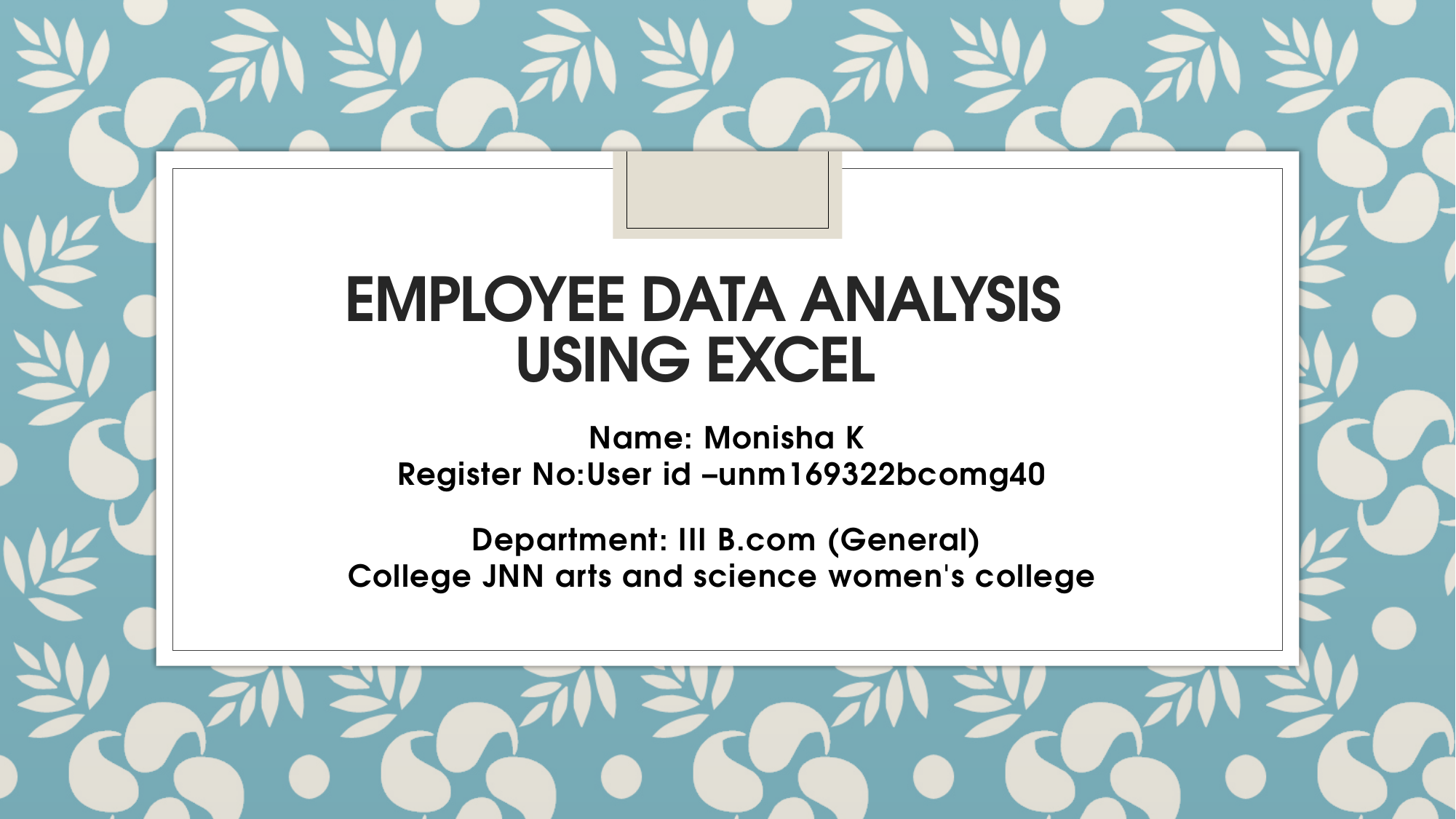

# Employee data analysis using excel
Name: Monisha K
Register No:User id –unm169322bcomg40

Department: III B.com (General)
College JNN arts and science women's college